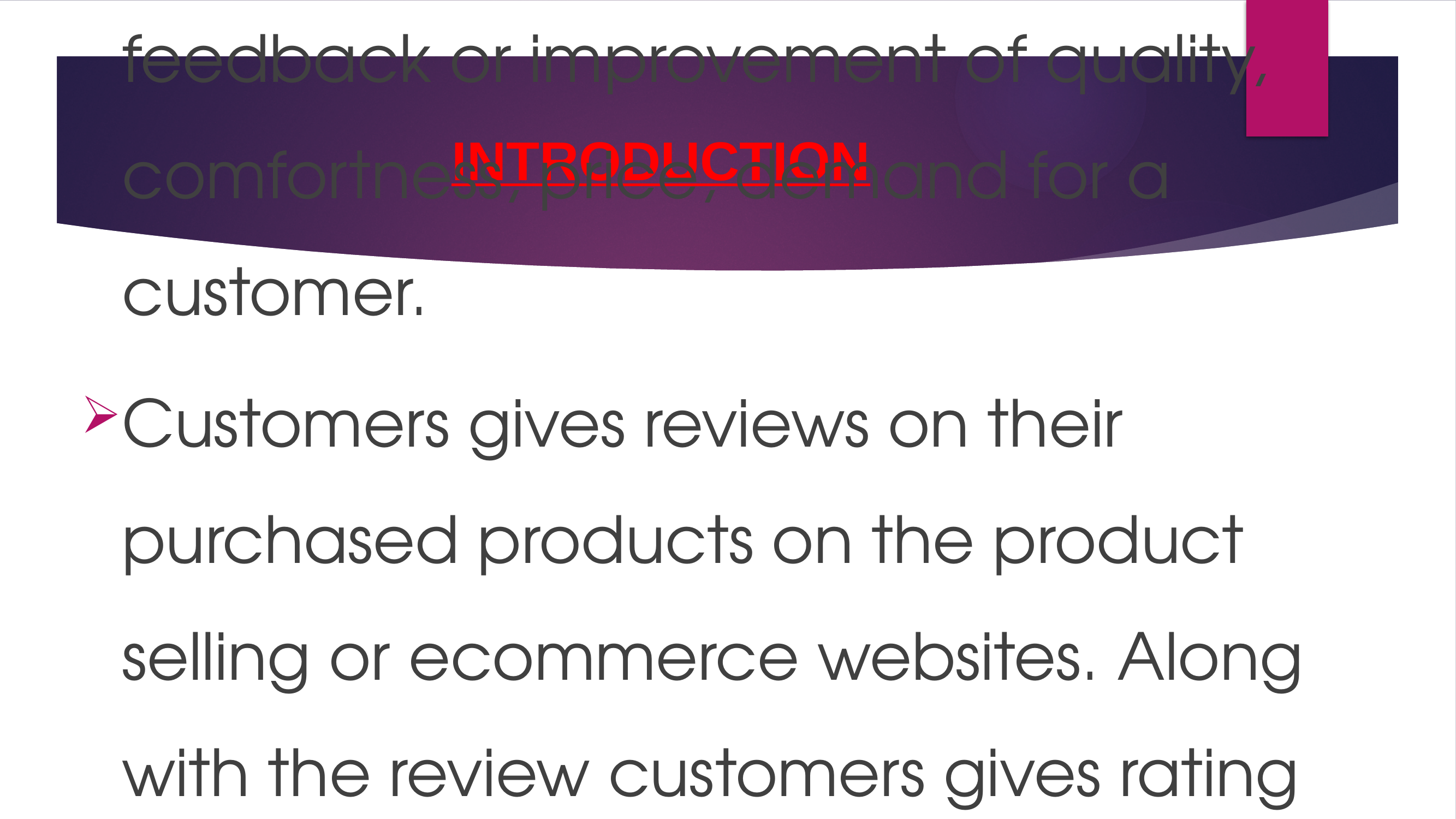

Rating of a Product defines the feedback or improvement of quality, comfortness, price, demand for a customer.
Customers gives reviews on their purchased products on the product selling or ecommerce websites. Along with the review customers gives rating to the products out of 5 or out of 10.
# INTRODUCTION